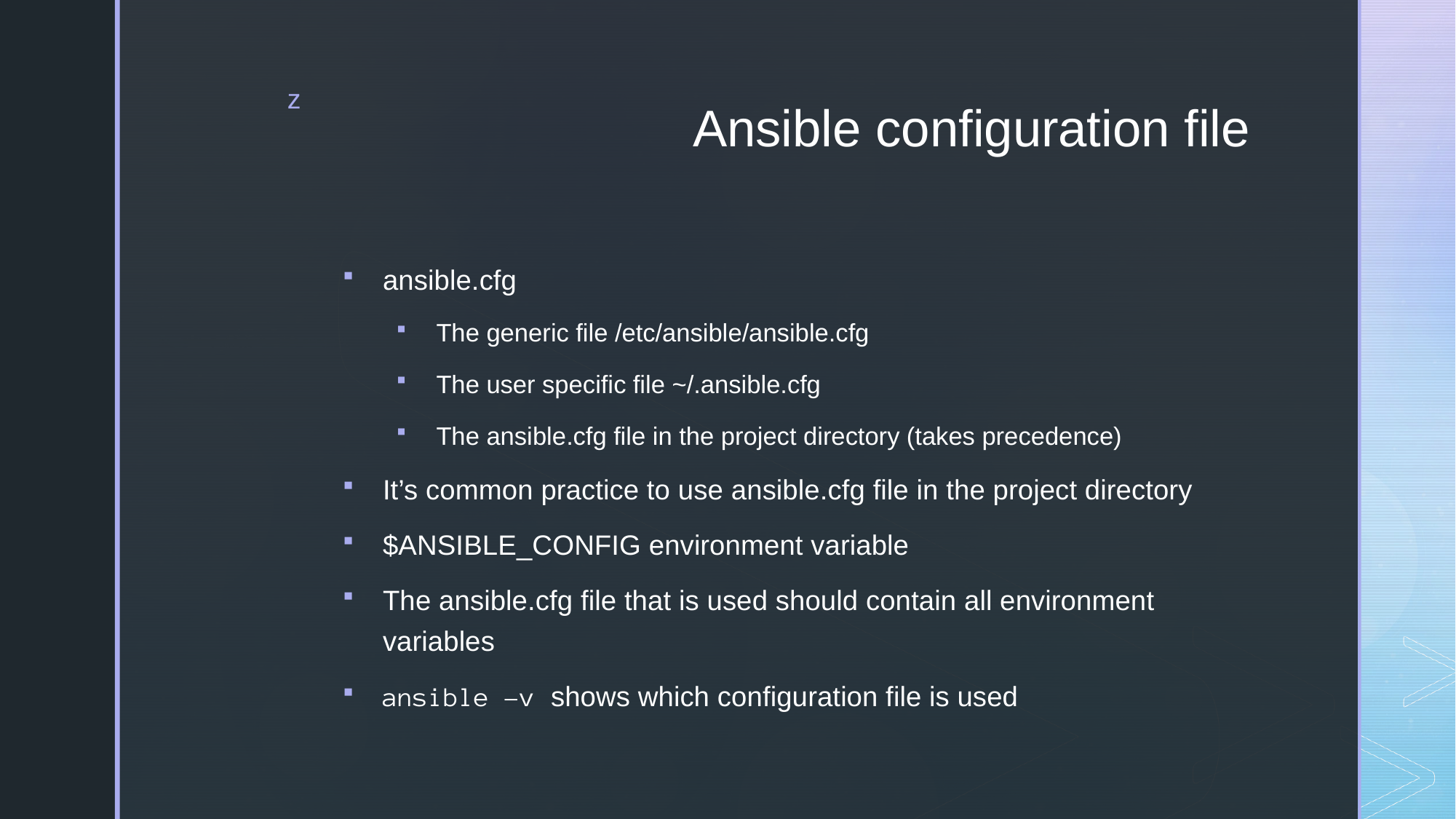

# Ansible configuration file
ansible.cfg
The generic file /etc/ansible/ansible.cfg
The user specific file ~/.ansible.cfg
The ansible.cfg file in the project directory (takes precedence)
It’s common practice to use ansible.cfg file in the project directory
$ANSIBLE_CONFIG environment variable
The ansible.cfg file that is used should contain all environment variables
ansible –v shows which configuration file is used